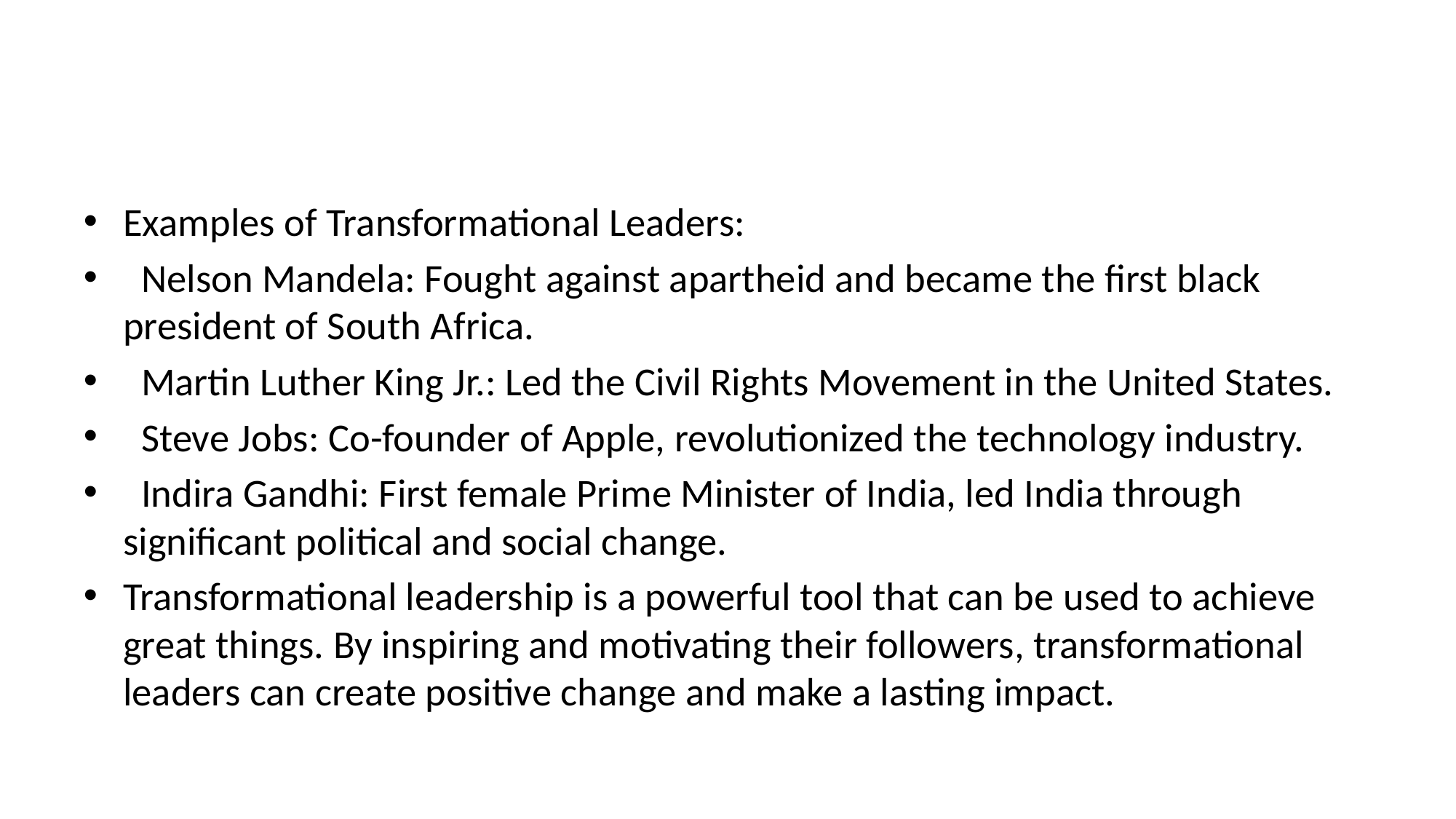

#
Examples of Transformational Leaders:
  Nelson Mandela: Fought against apartheid and became the first black president of South Africa.
  Martin Luther King Jr.: Led the Civil Rights Movement in the United States.
  Steve Jobs: Co-founder of Apple, revolutionized the technology industry.
  Indira Gandhi: First female Prime Minister of India, led India through significant political and social change.
Transformational leadership is a powerful tool that can be used to achieve great things. By inspiring and motivating their followers, transformational leaders can create positive change and make a lasting impact.